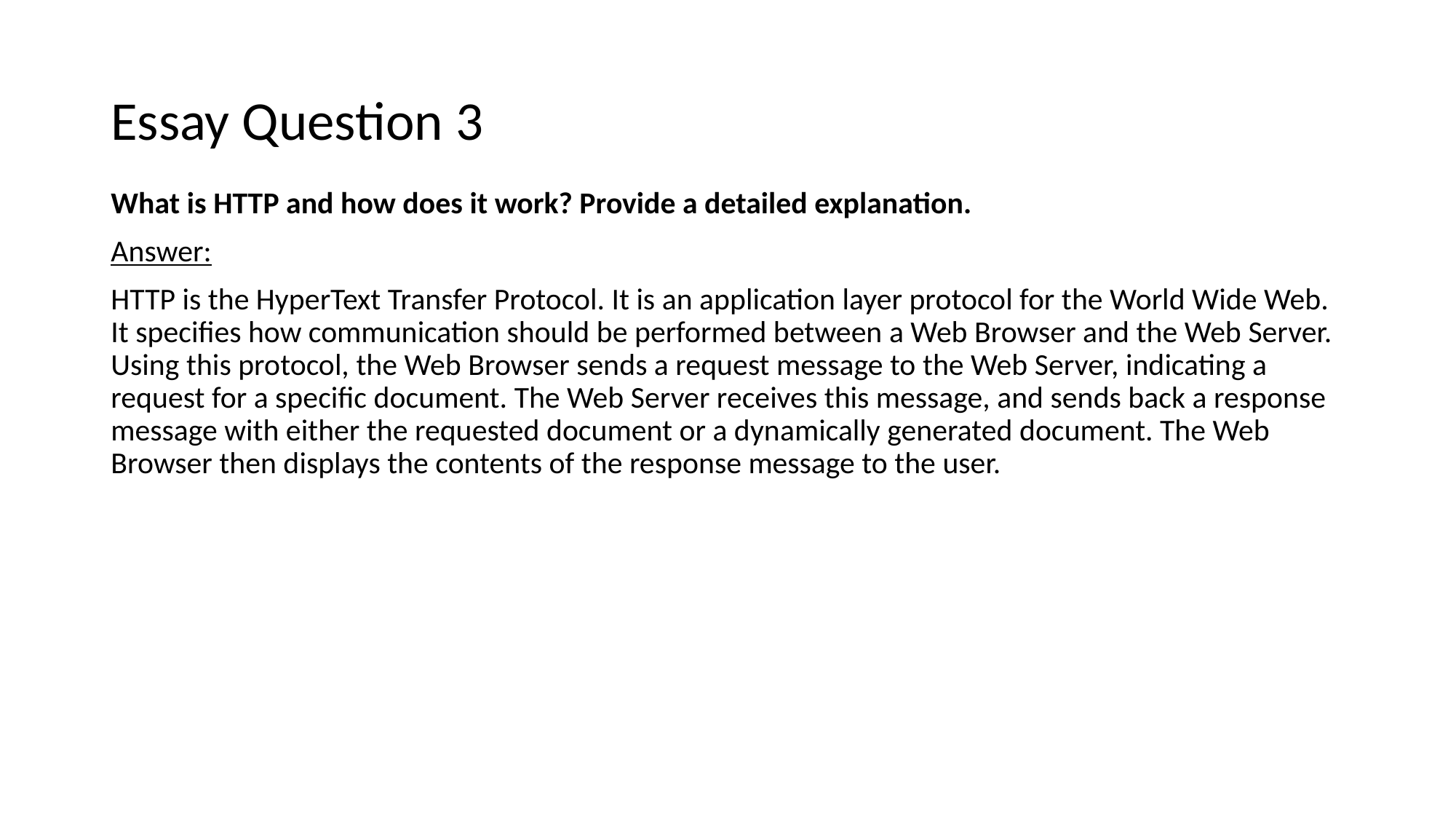

# Essay Question 3
What is HTTP and how does it work? Provide a detailed explanation.
Answer:
HTTP is the HyperText Transfer Protocol. It is an application layer protocol for the World Wide Web. It specifies how communication should be performed between a Web Browser and the Web Server. Using this protocol, the Web Browser sends a request message to the Web Server, indicating a request for a specific document. The Web Server receives this message, and sends back a response message with either the requested document or a dynamically generated document. The Web Browser then displays the contents of the response message to the user.